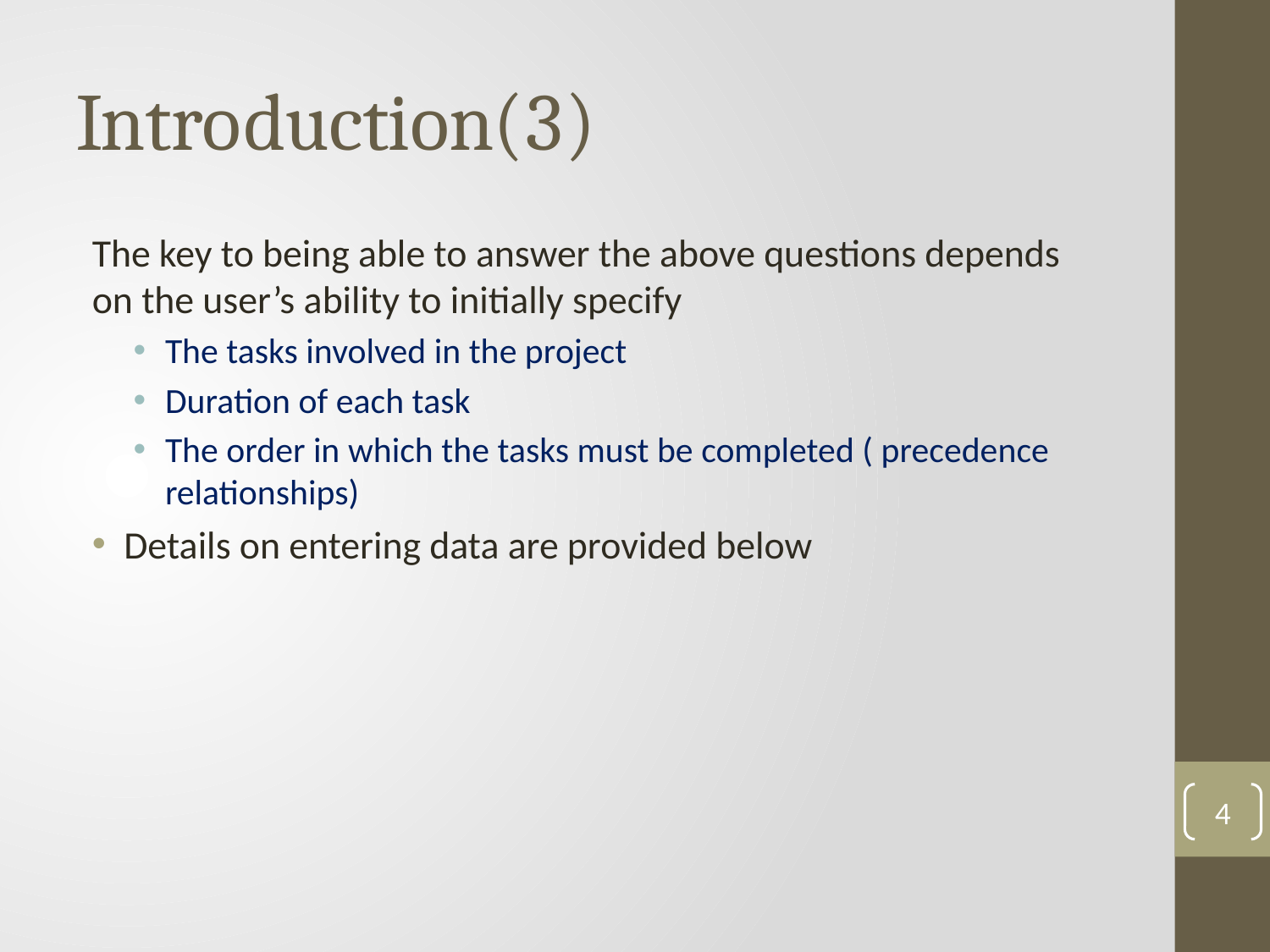

# Introduction(3)
The key to being able to answer the above questions depends on the user’s ability to initially specify
The tasks involved in the project
Duration of each task
The order in which the tasks must be completed ( precedence relationships)
Details on entering data are provided below
4